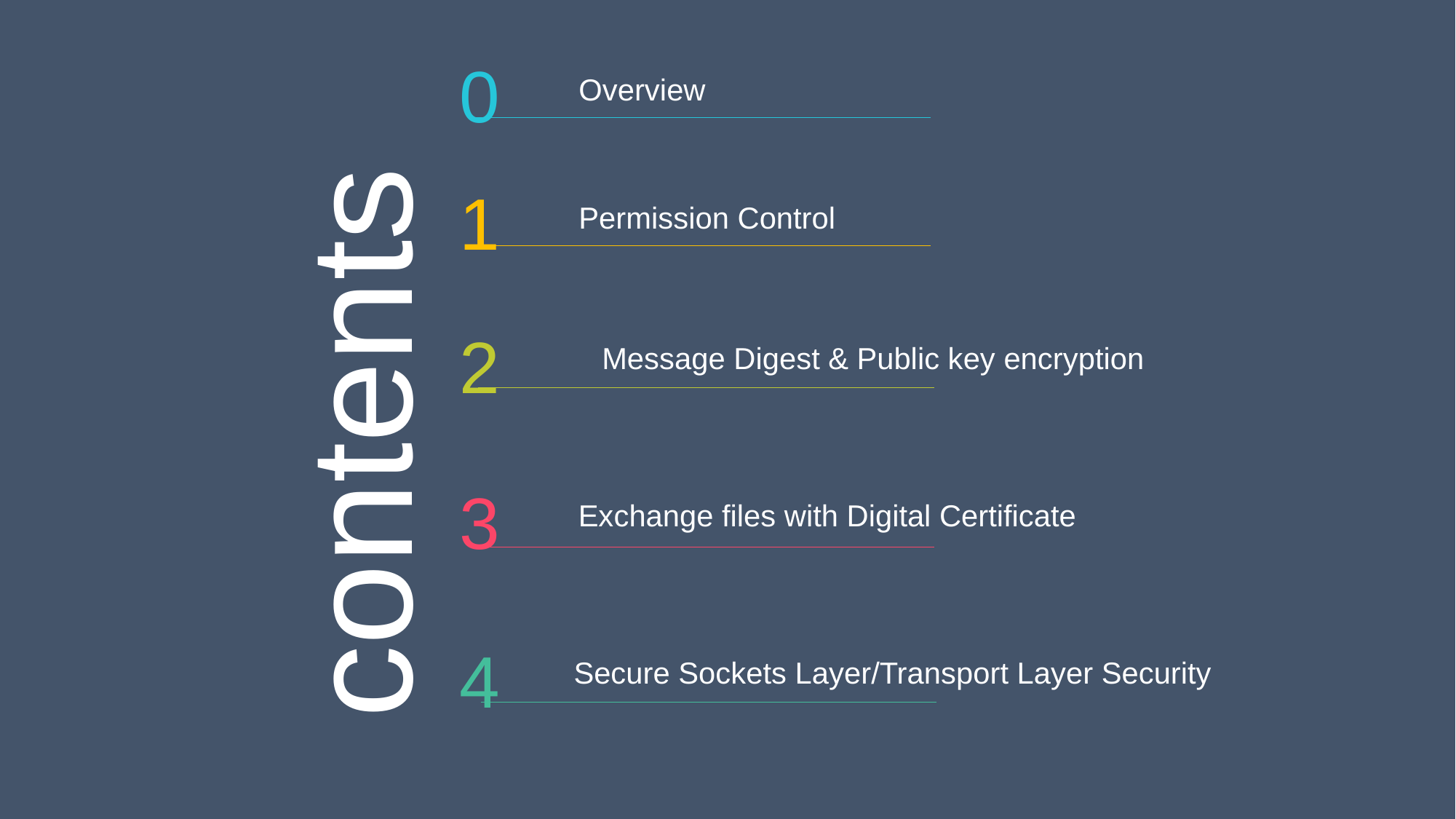

0
Overview
1
Permission Control
2
contents
Message Digest & Public key encryption
3
Exchange files with Digital Certificate
4
Secure Sockets Layer/Transport Layer Security